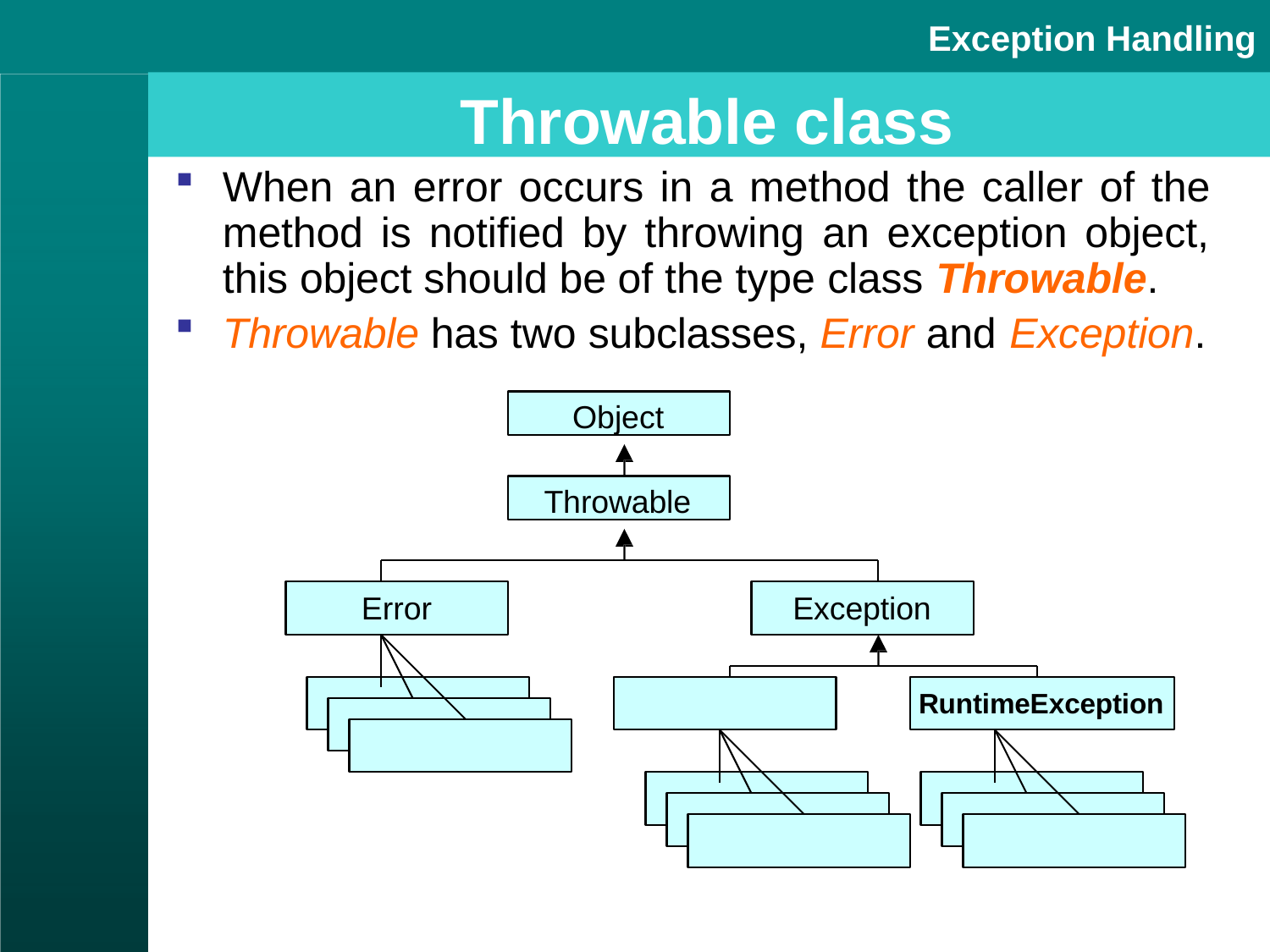

Exception Handling

# Throwable class

When an error occurs in a method the caller of the  method is notified by throwing an exception object,  this object should be of the type class Throwable.
Throwable has two subclasses, Error and Exception.
Object

Throwable

Error
Exception

RuntimeException